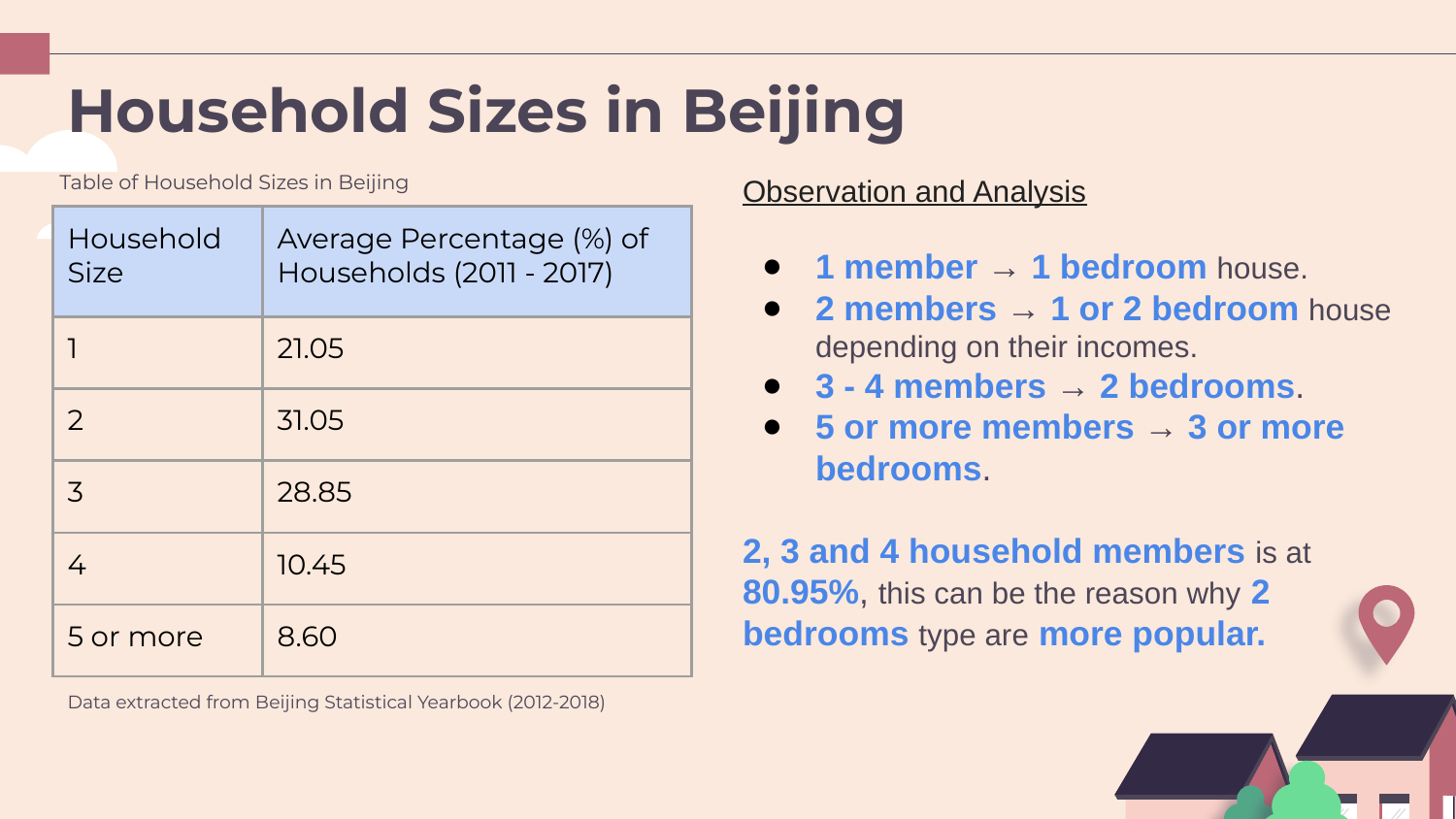

Household Sizes in Beijing
Table of Household Sizes in Beijing
Observation and Analysis

1 member → 1 bedroom house.
2 members → 1 or 2 bedroom house depending on their incomes.
3 - 4 members → 2 bedrooms.
5 or more members → 3 or more bedrooms.

2, 3 and 4 household members is at 80.95%, this can be the reason why 2 bedrooms type are more popular.
| Household Size | Average Percentage (%) of Households (2011 - 2017) |
| --- | --- |
| 1 | 21.05 |
| 2 | 31.05 |
| 3 | 28.85 |
| 4 | 10.45 |
| 5 or more | 8.60 |
Data extracted from Beijing Statistical Yearbook (2012-2018)